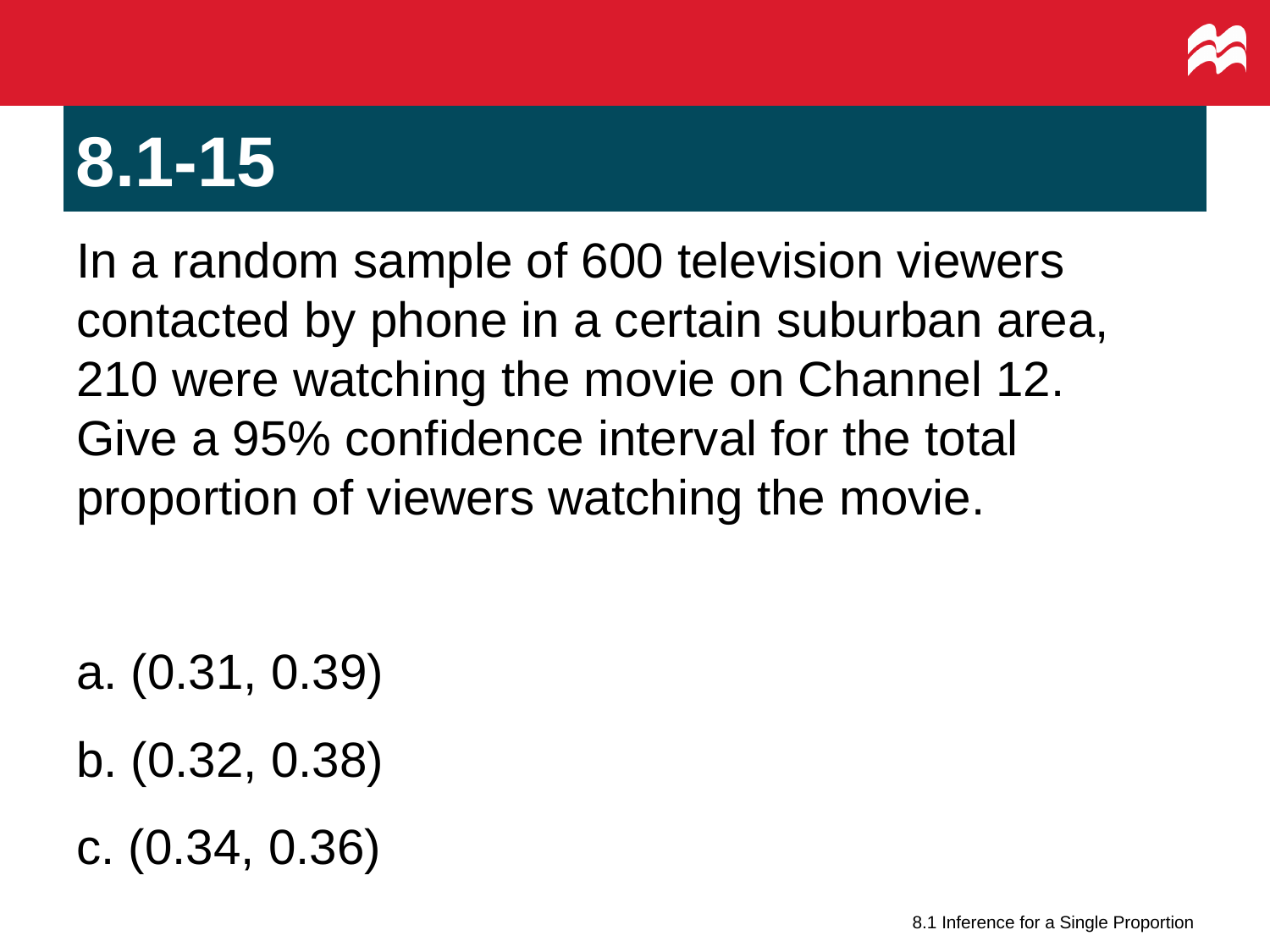

# 8.1-15
In a random sample of 600 television viewers contacted by phone in a certain suburban area, 210 were watching the movie on Channel 12.  Give a 95% confidence interval for the total proportion of viewers watching the movie.

a. (0.31, 0.39)
b. (0.32, 0.38)
c. (0.34, 0.36)
8.1 Inference for a Single Proportion